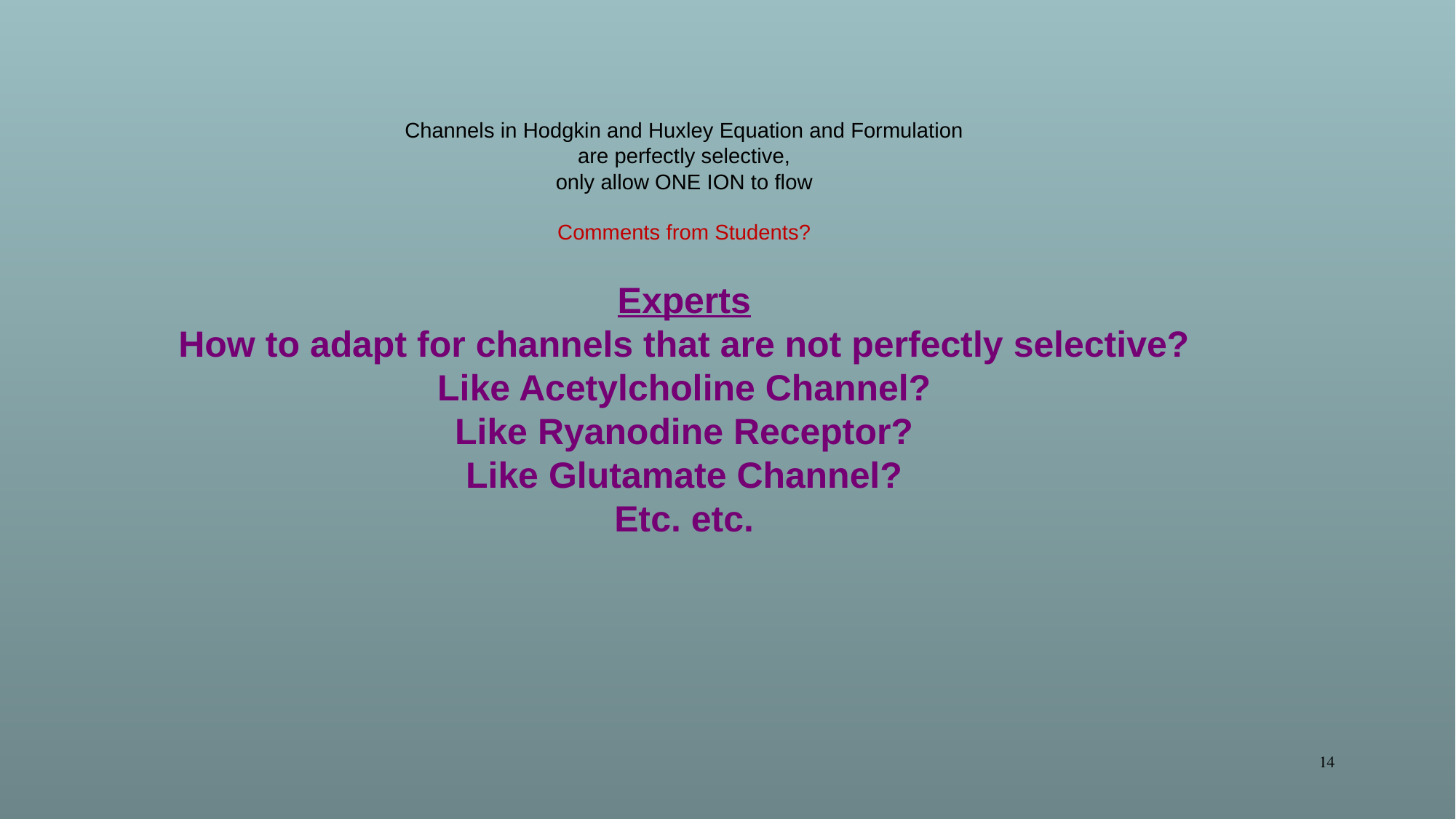

Channels in Hodgkin and Huxley Equation and Formulation
 are perfectly selective,
only allow ONE ION to flow

Comments from Students?
Experts
How to adapt for channels that are not perfectly selective?
Like Acetylcholine Channel?
Like Ryanodine Receptor?
Like Glutamate Channel?
Etc. etc.
14